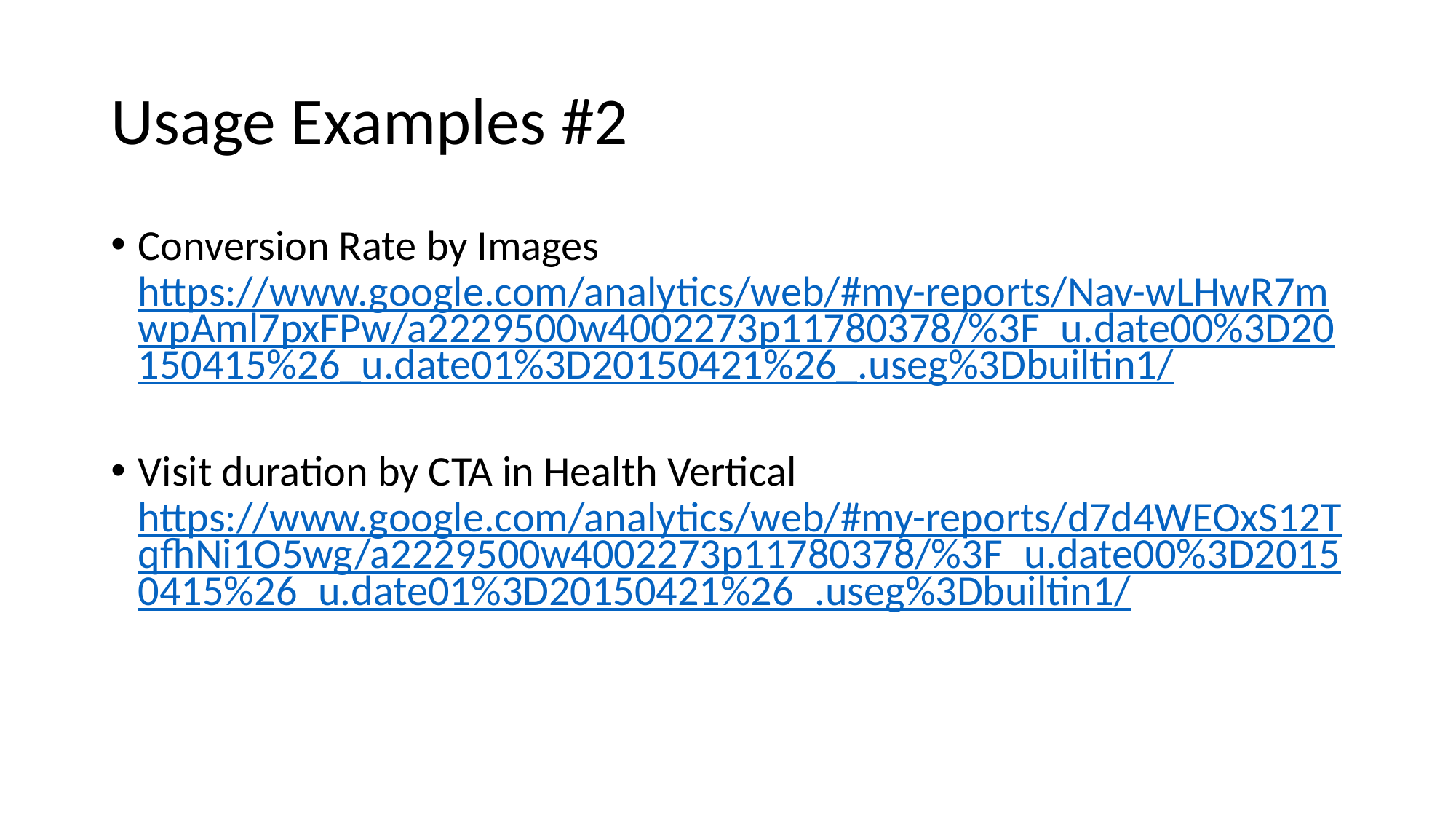

# Usage Examples #2
Conversion Rate by Images
https://www.google.com/analytics/web/#my-reports/Nav-wLHwR7mwpAml7pxFPw/a2229500w4002273p11780378/%3F_u.date00%3D20150415%26_u.date01%3D20150421%26_.useg%3Dbuiltin1/
Visit duration by CTA in Health Vertical
https://www.google.com/analytics/web/#my-reports/d7d4WEOxS12TqfhNi1O5wg/a2229500w4002273p11780378/%3F_u.date00%3D20150415%26_u.date01%3D20150421%26_.useg%3Dbuiltin1/